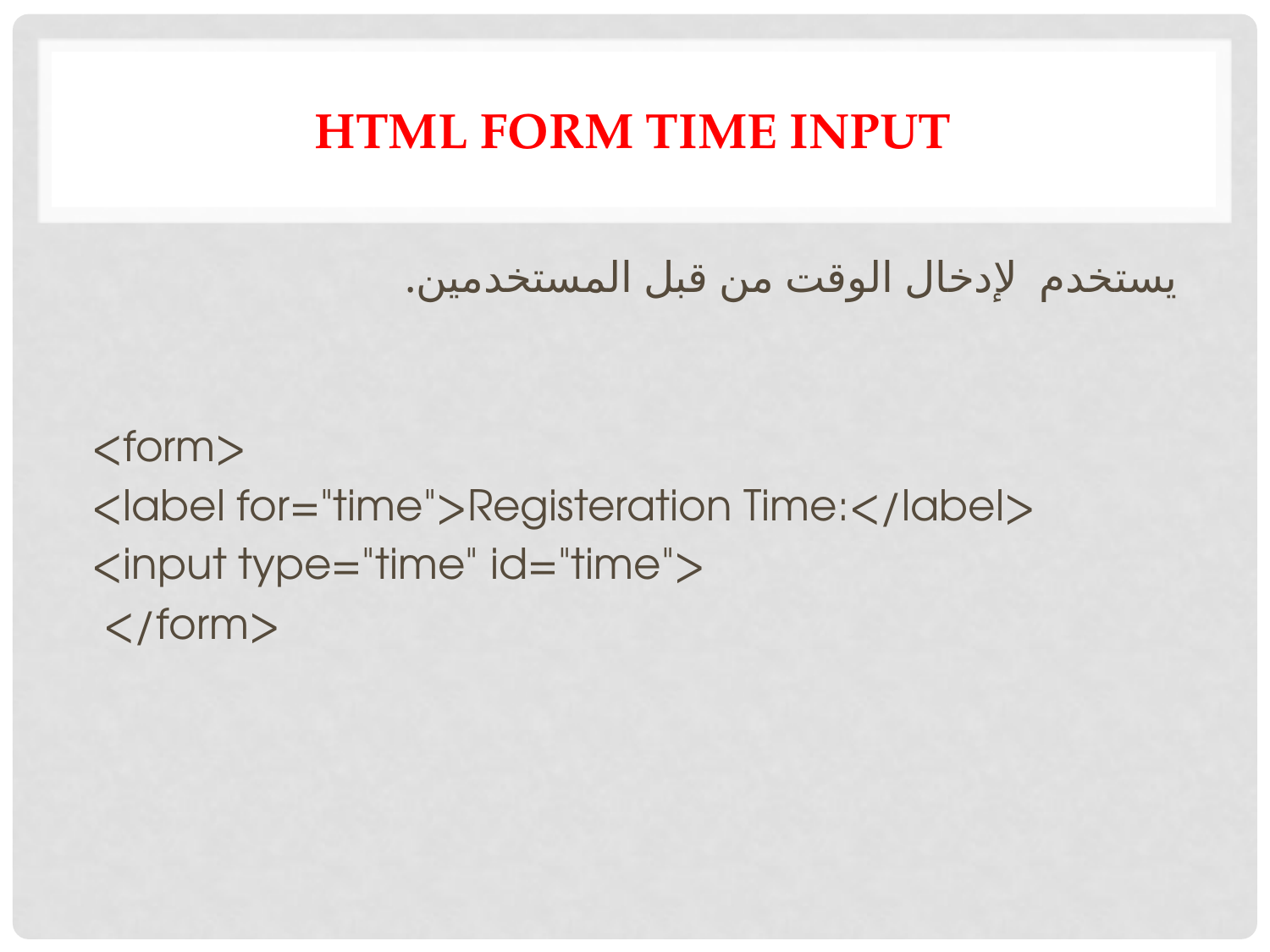

# HTML form time input
يستخدم  لإدخال الوقت من قبل المستخدمين.

<form>
<label for="time">Registeration Time:</label>
<input type="time" id="time">
 </form>